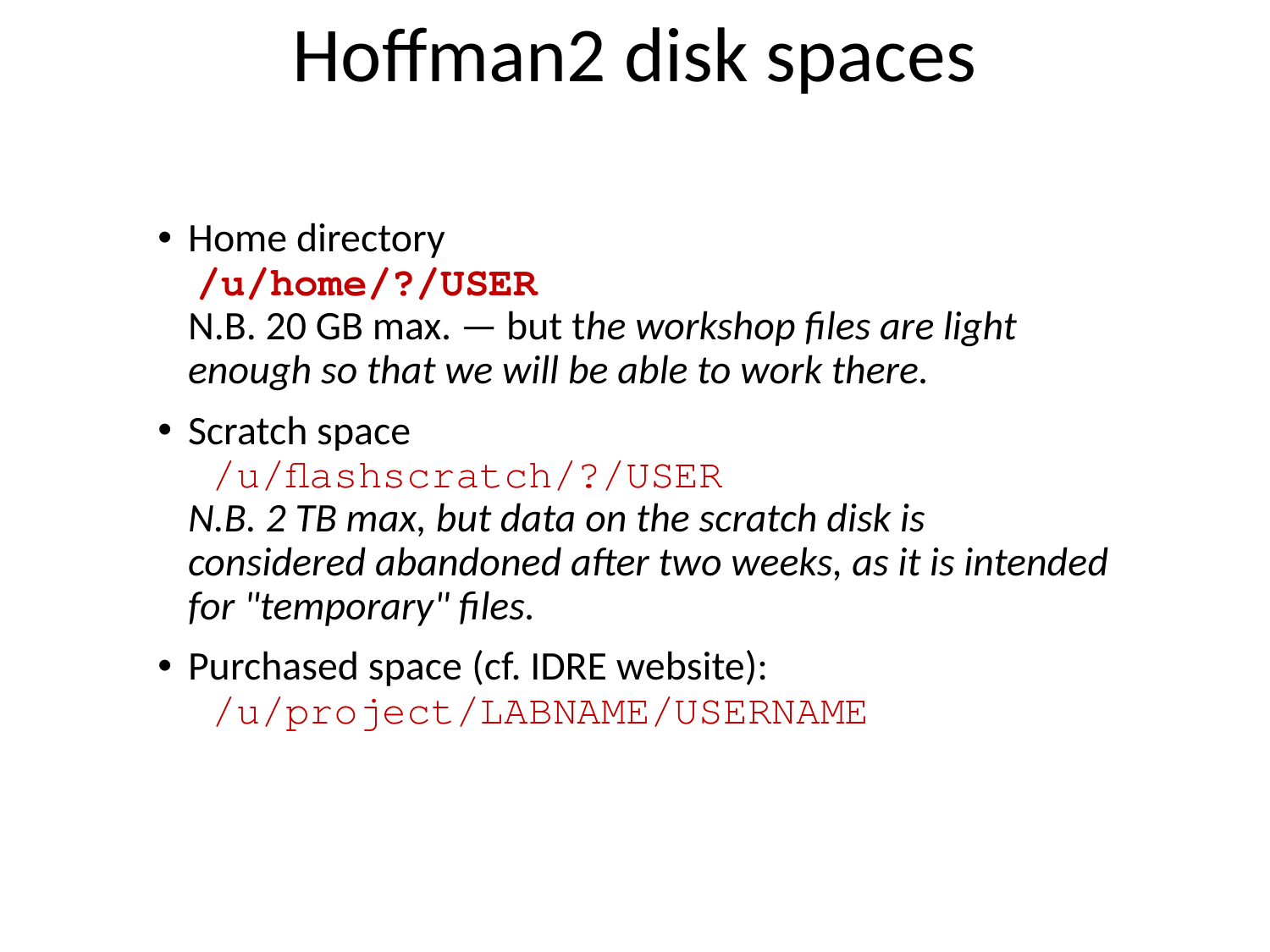

# Hoffman2 disk spaces
Home directory
 /u/home/?/USER
N.B. 20 GB max. — but the workshop files are light enough so that we will be able to work there.
Scratch space
 /u/flashscratch/?/USER
N.B. 2 TB max, but data on the scratch disk is considered abandoned after two weeks, as it is intended for "temporary" files.
Purchased space (cf. IDRE website):
 /u/project/LABNAME/USERNAME